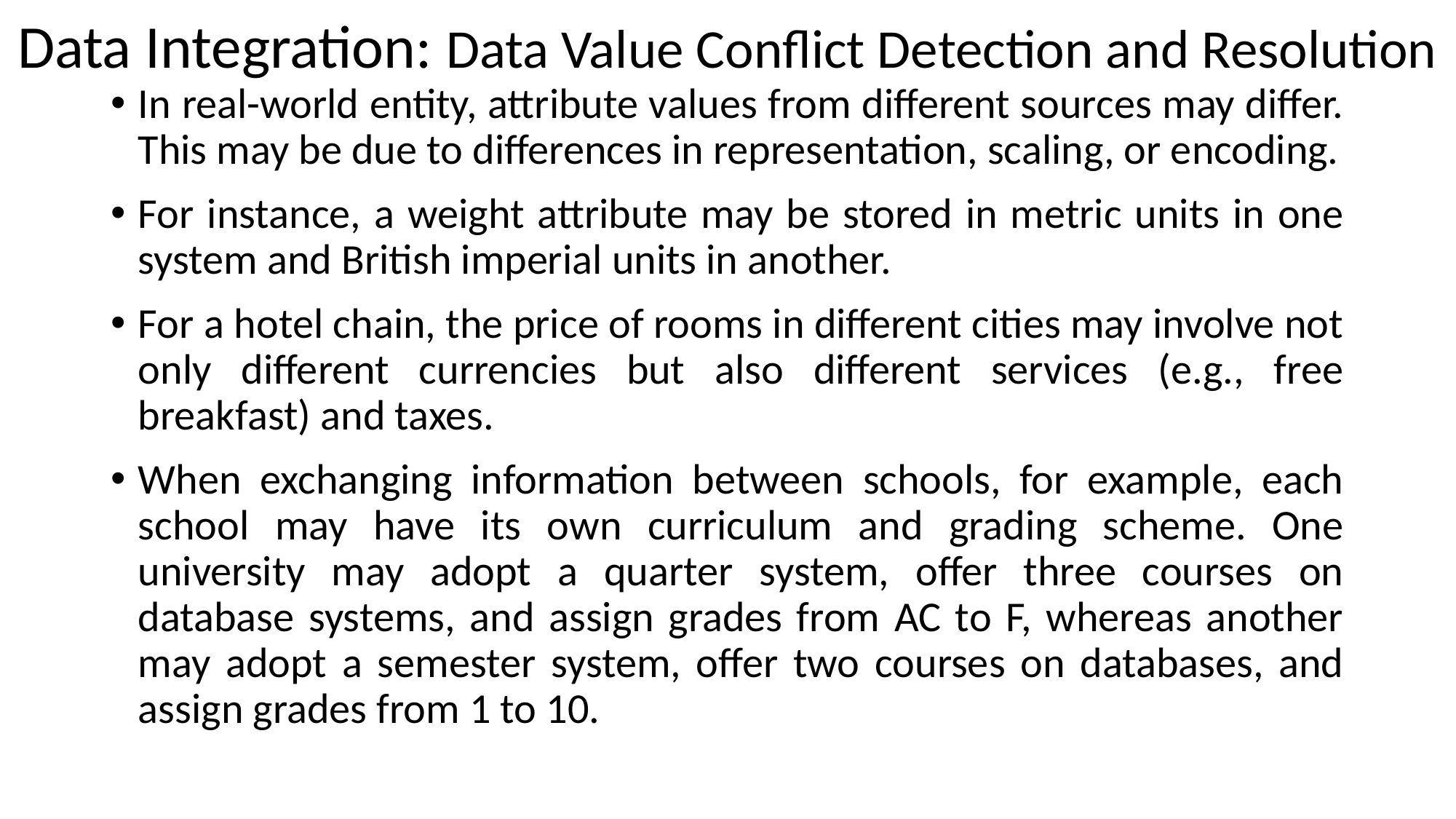

# Data Integration: Data Value Conflict Detection and Resolution
In real-world entity, attribute values from different sources may differ. This may be due to differences in representation, scaling, or encoding.
For instance, a weight attribute may be stored in metric units in one system and British imperial units in another.
For a hotel chain, the price of rooms in different cities may involve not only different currencies but also different services (e.g., free breakfast) and taxes.
When exchanging information between schools, for example, each school may have its own curriculum and grading scheme. One university may adopt a quarter system, offer three courses on database systems, and assign grades from AC to F, whereas another may adopt a semester system, offer two courses on databases, and assign grades from 1 to 10.